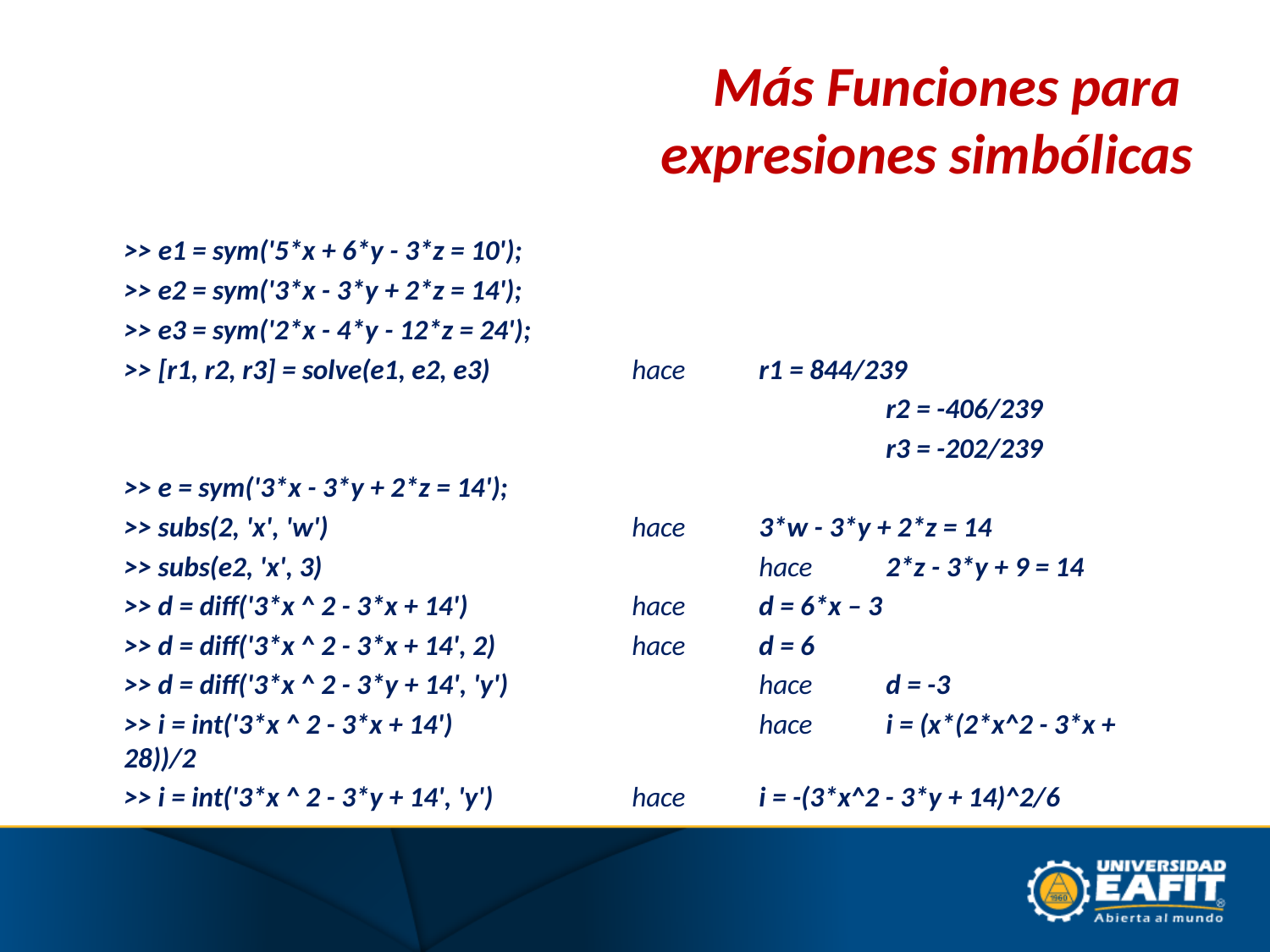

# Más Funciones para expresiones simbólicas
	>> e1 = sym('5*x + 6*y - 3*z = 10');
	>> e2 = sym('3*x - 3*y + 2*z = 14');
	>> e3 = sym('2*x - 4*y - 12*z = 24');
	>> [r1, r2, r3] = solve(e1, e2, e3) 		hace 	r1 = 844/239
							r2 = -406/239
							r3 = -202/239
	>> e = sym('3*x - 3*y + 2*z = 14');
	>> subs(2, 'x', 'w')                      		hace 	3*w - 3*y + 2*z = 14
  	>> subs(e2, 'x', 3)				hace 	2*z - 3*y + 9 = 14
	>> d = diff('3*x ^ 2 - 3*x + 14')		hace 	d = 6*x – 3
	>> d = diff('3*x ^ 2 - 3*x + 14', 2)	 	hace 	d = 6
	>> d = diff('3*x ^ 2 - 3*y + 14', 'y') 		hace 	d = -3
	>> i = int('3*x ^ 2 - 3*x + 14')			hace 	i = (x*(2*x^2 - 3*x + 28))/2
	>> i = int('3*x ^ 2 - 3*y + 14', 'y')		hace	i = -(3*x^2 - 3*y + 14)^2/6